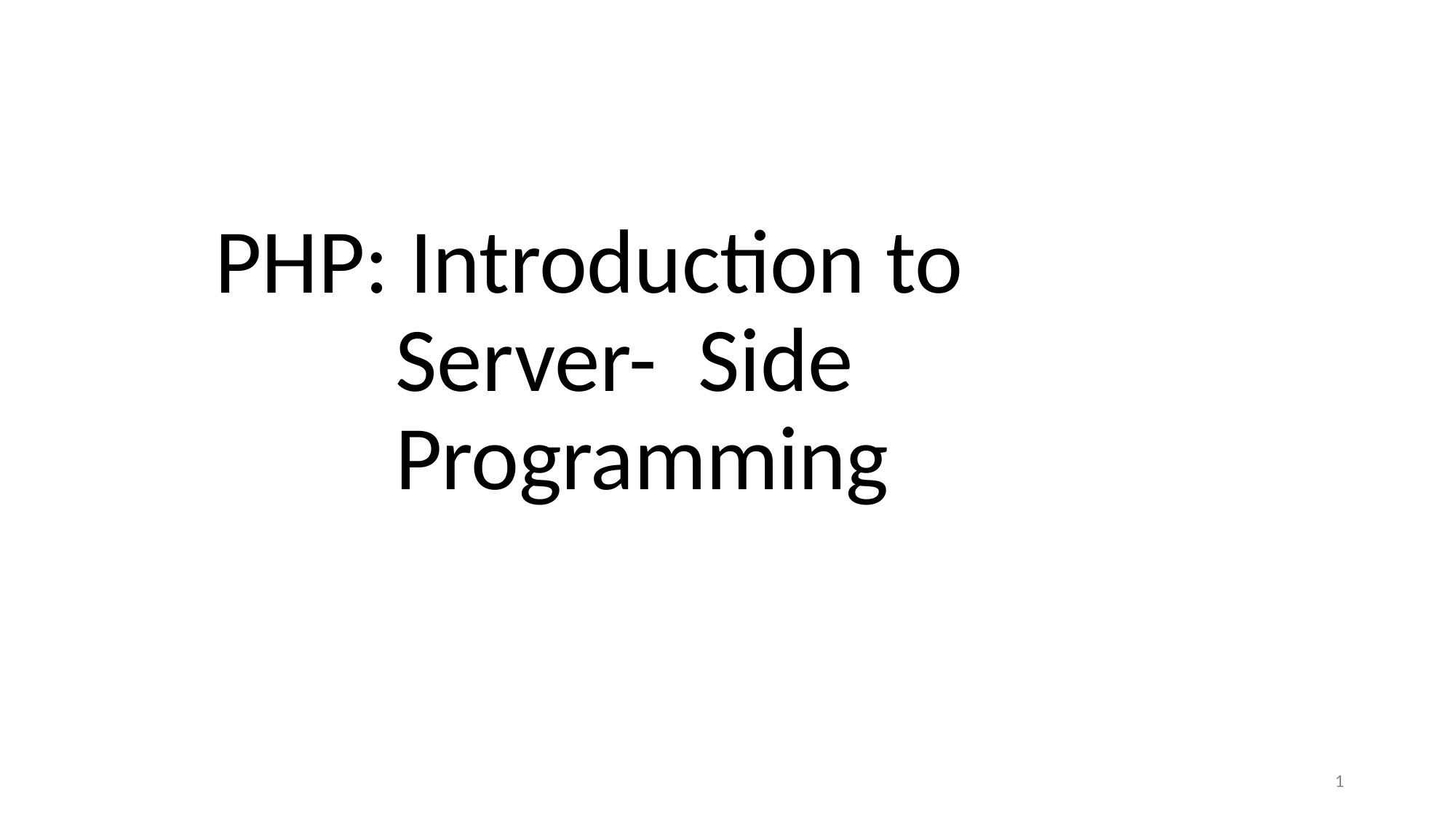

# PHP: Introduction to Server-  Side Programming
1